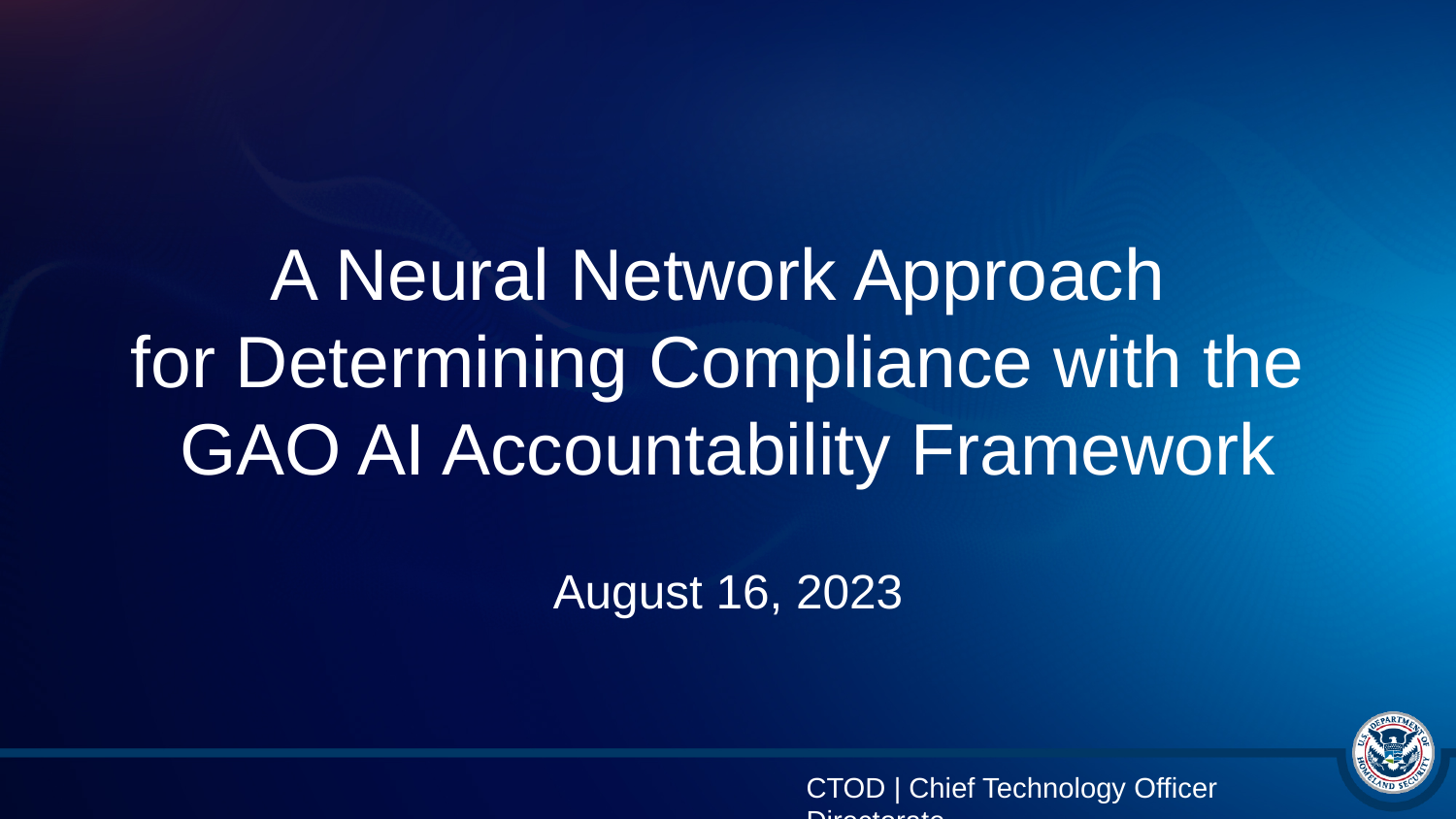

# A Neural Network Approach for Determining Compliance with the GAO AI Accountability Framework
August 16, 2023